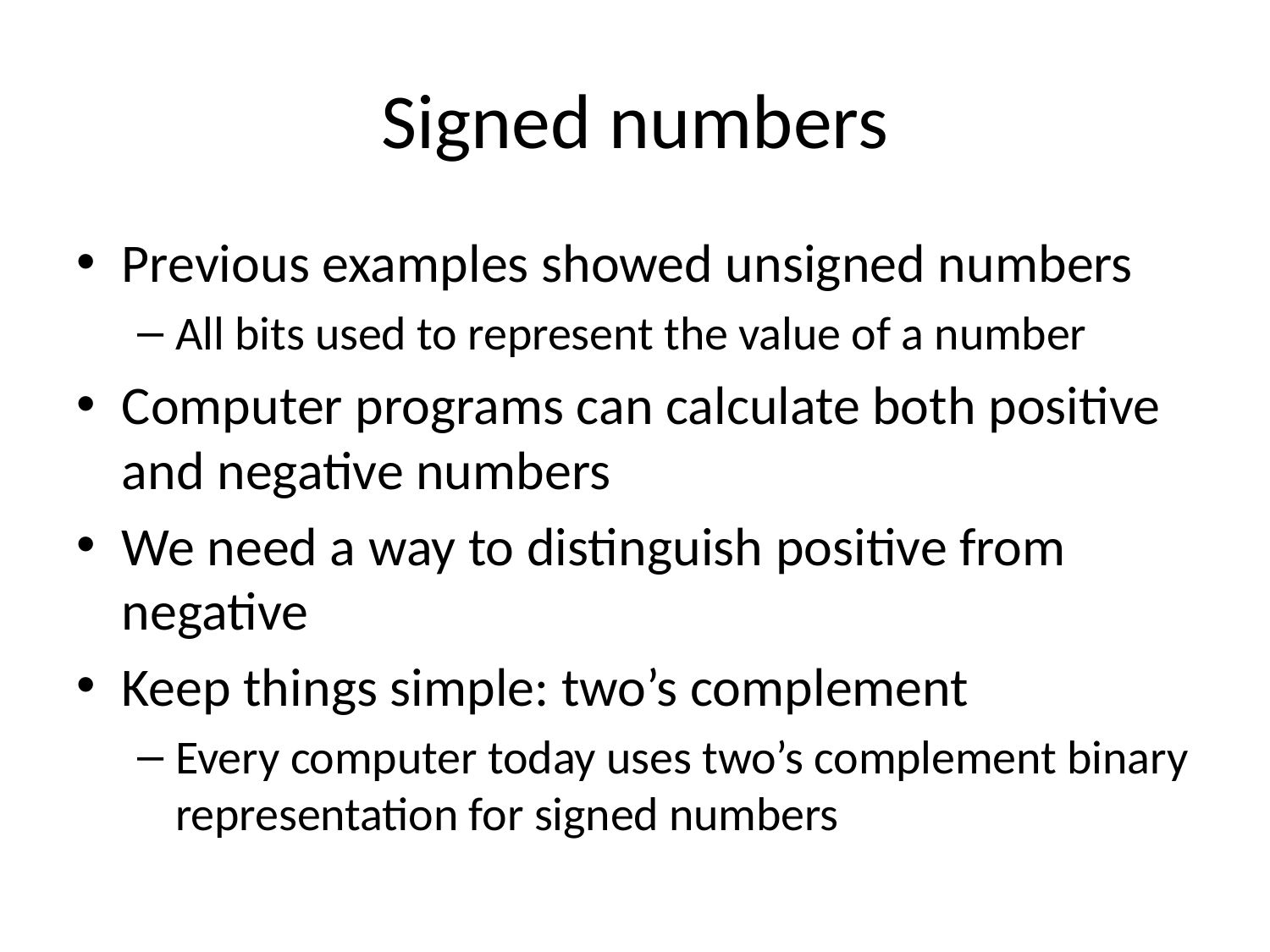

# Signed numbers
Previous examples showed unsigned numbers
All bits used to represent the value of a number
Computer programs can calculate both positive and negative numbers
We need a way to distinguish positive from negative
Keep things simple: two’s complement
Every computer today uses two’s complement binary representation for signed numbers